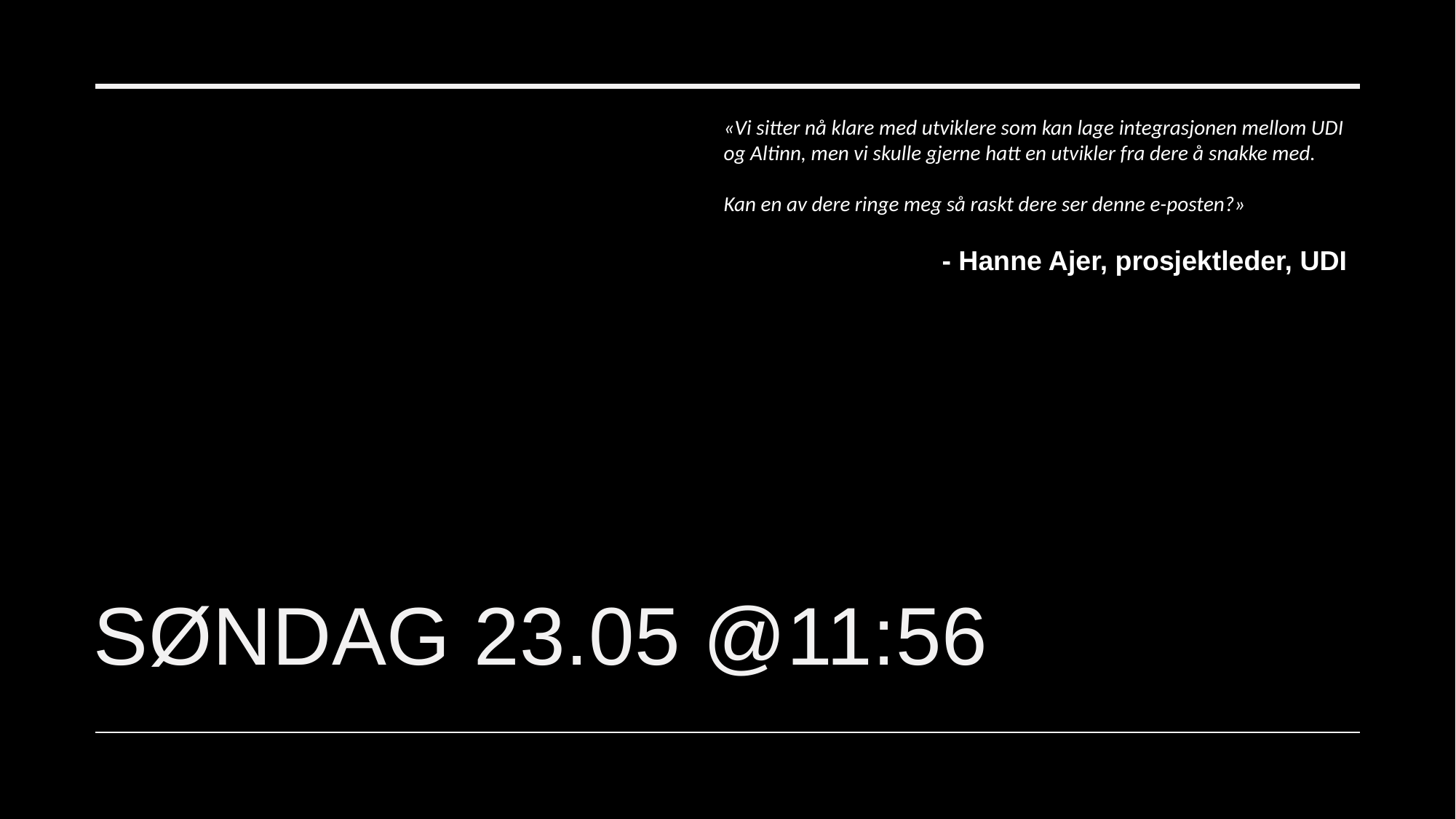

«Vi sitter nå klare med utviklere som kan lage integrasjonen mellom UDI og Altinn, men vi skulle gjerne hatt en utvikler fra dere å snakke med.

Kan en av dere ringe meg så raskt dere ser denne e-posten?»
- Hanne Ajer, prosjektleder, UDI
# søndag 23.05 @11:56